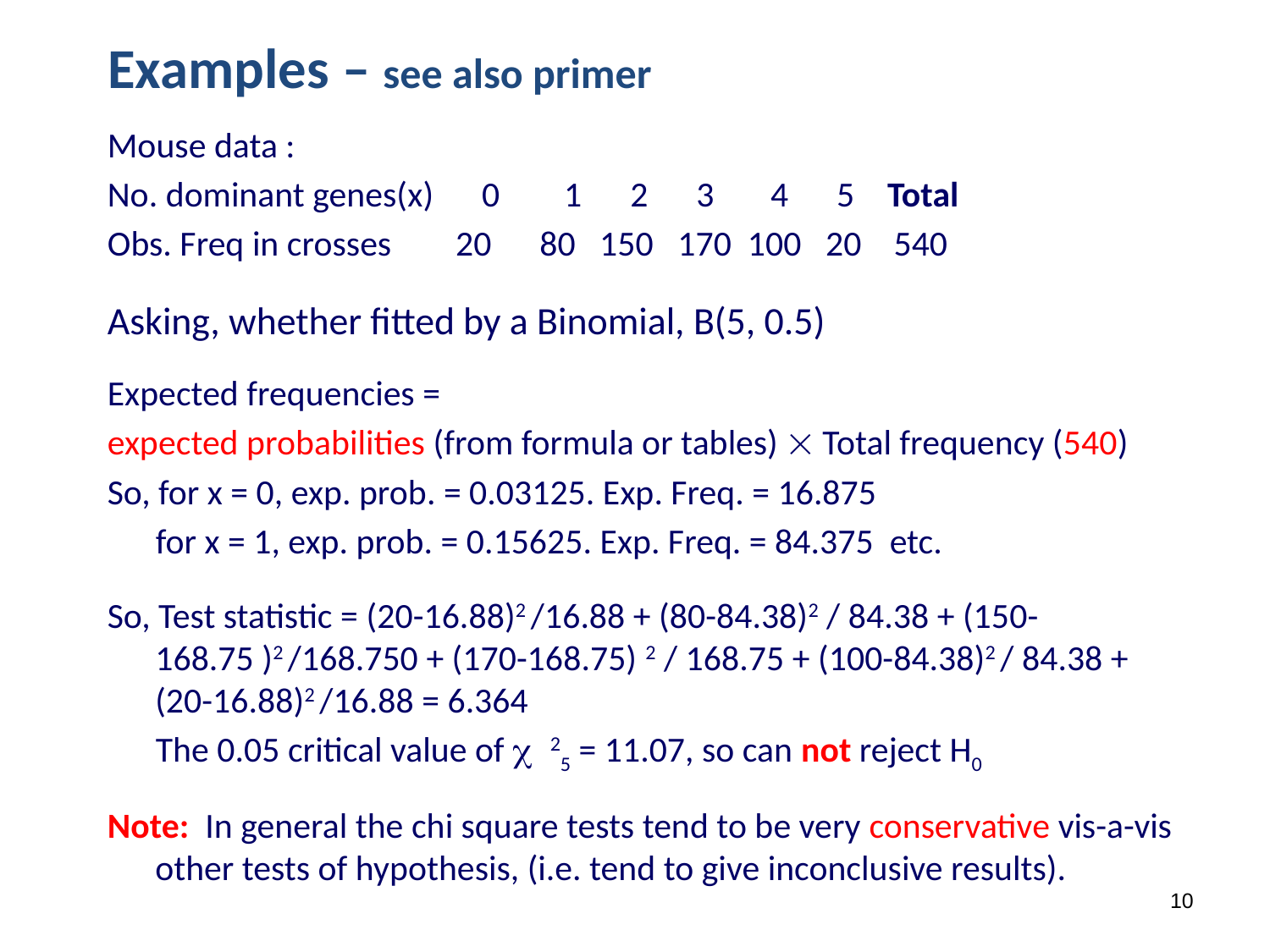

Examples – see also primer
Mouse data :
No. dominant genes(x)      0        1      2      3       4      5    Total
Obs. Freq in crosses        20      80   150   170  100   20    540

Asking, whether fitted by a Binomial, B(5, 0.5)
Expected frequencies =
expected probabilities (from formula or tables) × Total frequency (540)
So, for x = 0, exp. prob. = 0.03125. Exp. Freq. = 16.875
      for x = 1, exp. prob. = 0.15625. Exp. Freq. = 84.375  etc.

So, Test statistic = (20-16.88)2 /16.88 + (80-84.38)2 / 84.38 + (150-168.75 )2 /168.750 + (170-168.75) 2 / 168.75 + (100-84.38)2 / 84.38 + (20-16.88)2 /16.88 = 6.364
      The 0.05 critical value of χ 25 = 11.07, so can not reject H0
Note:  In general the chi square tests tend to be very conservative vis-a-vis other tests of hypothesis, (i.e. tend to give inconclusive results).
10